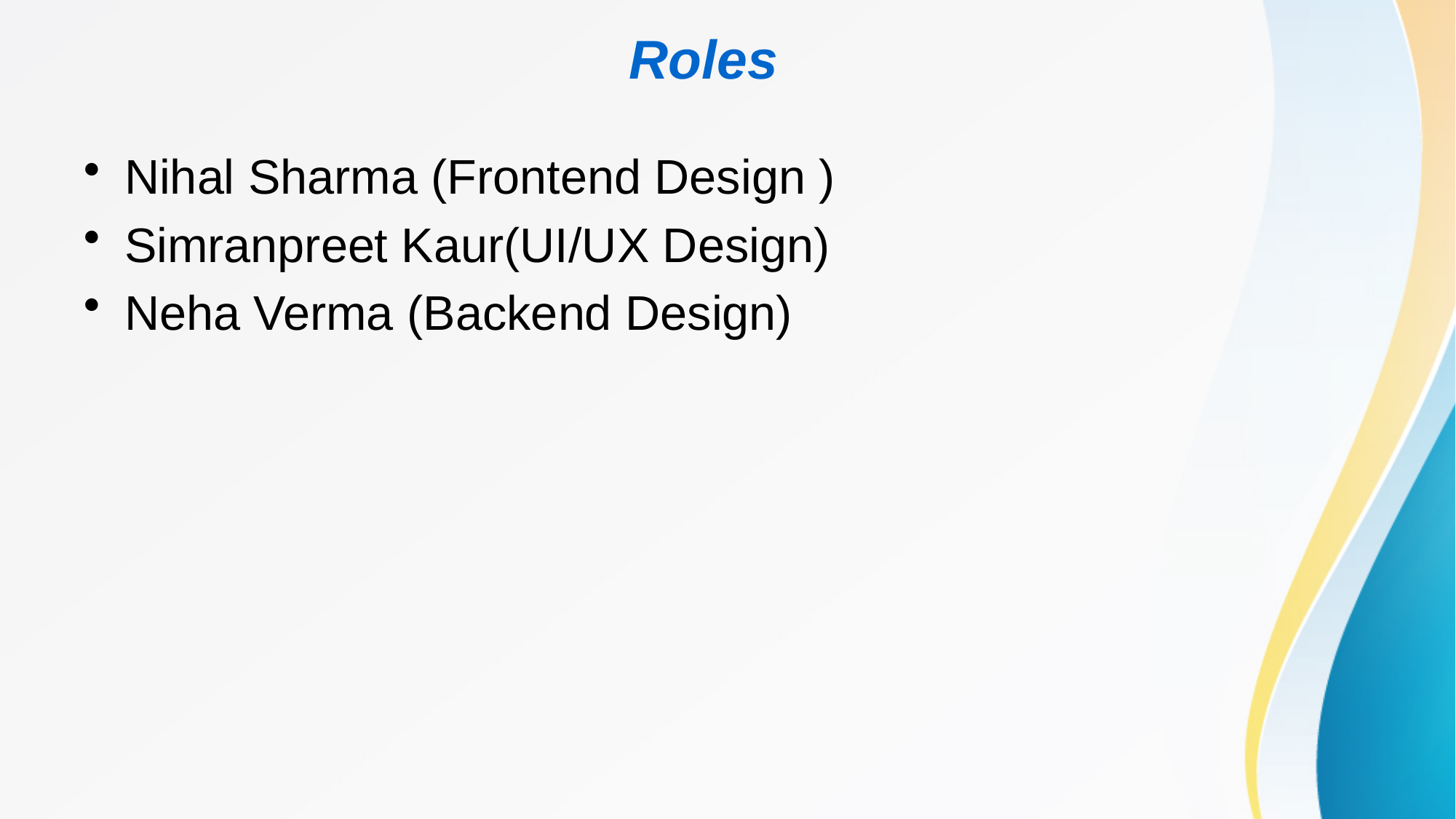

# Roles
Nihal Sharma (Frontend Design )
Simranpreet Kaur(UI/UX Design)
Neha Verma (Backend Design)